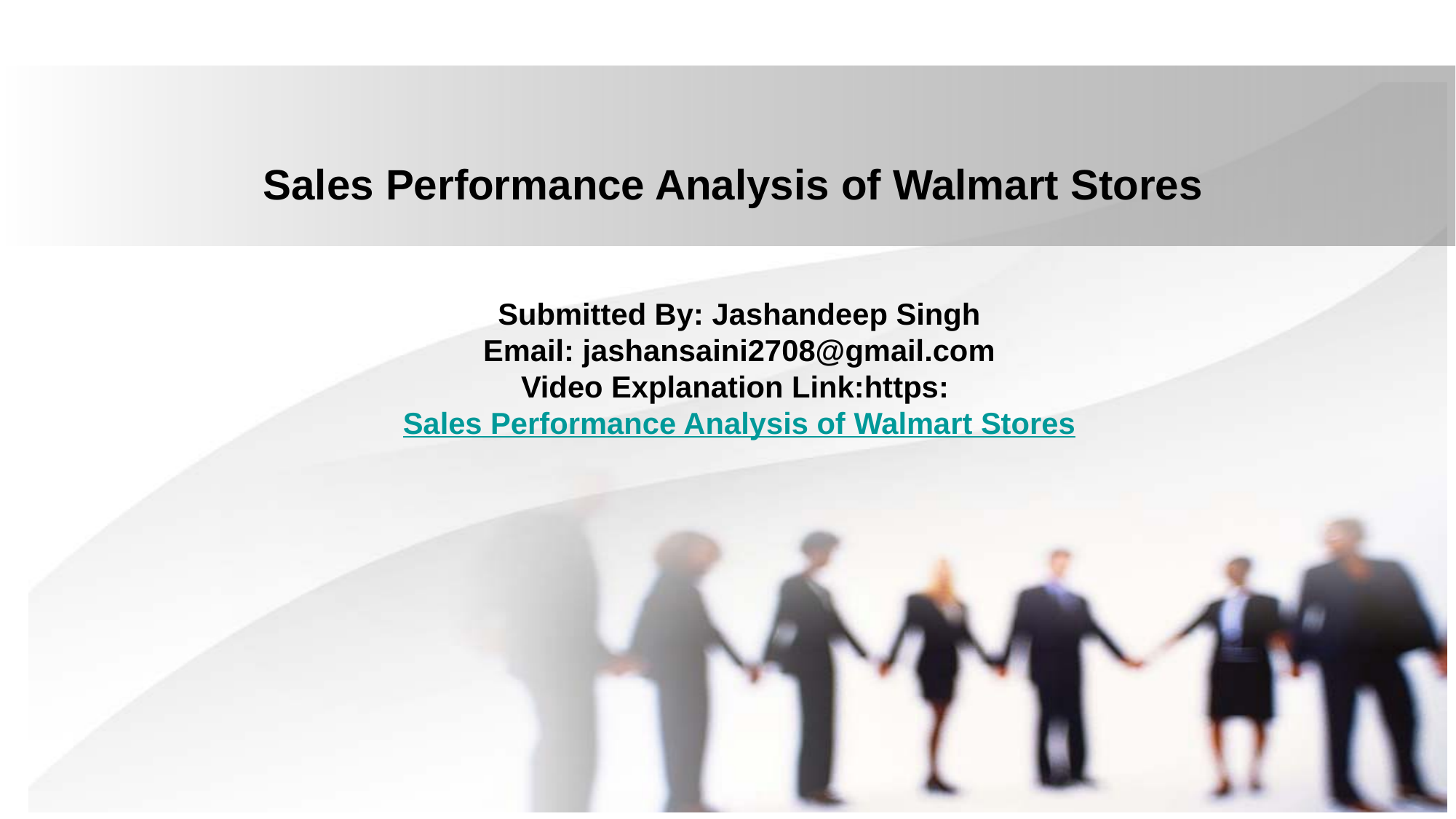

# Sales Performance Analysis of Walmart Stores
Submitted By: Jashandeep Singh
Email: jashansaini2708@gmail.com
Video Explanation Link:https: Sales Performance Analysis of Walmart Stores